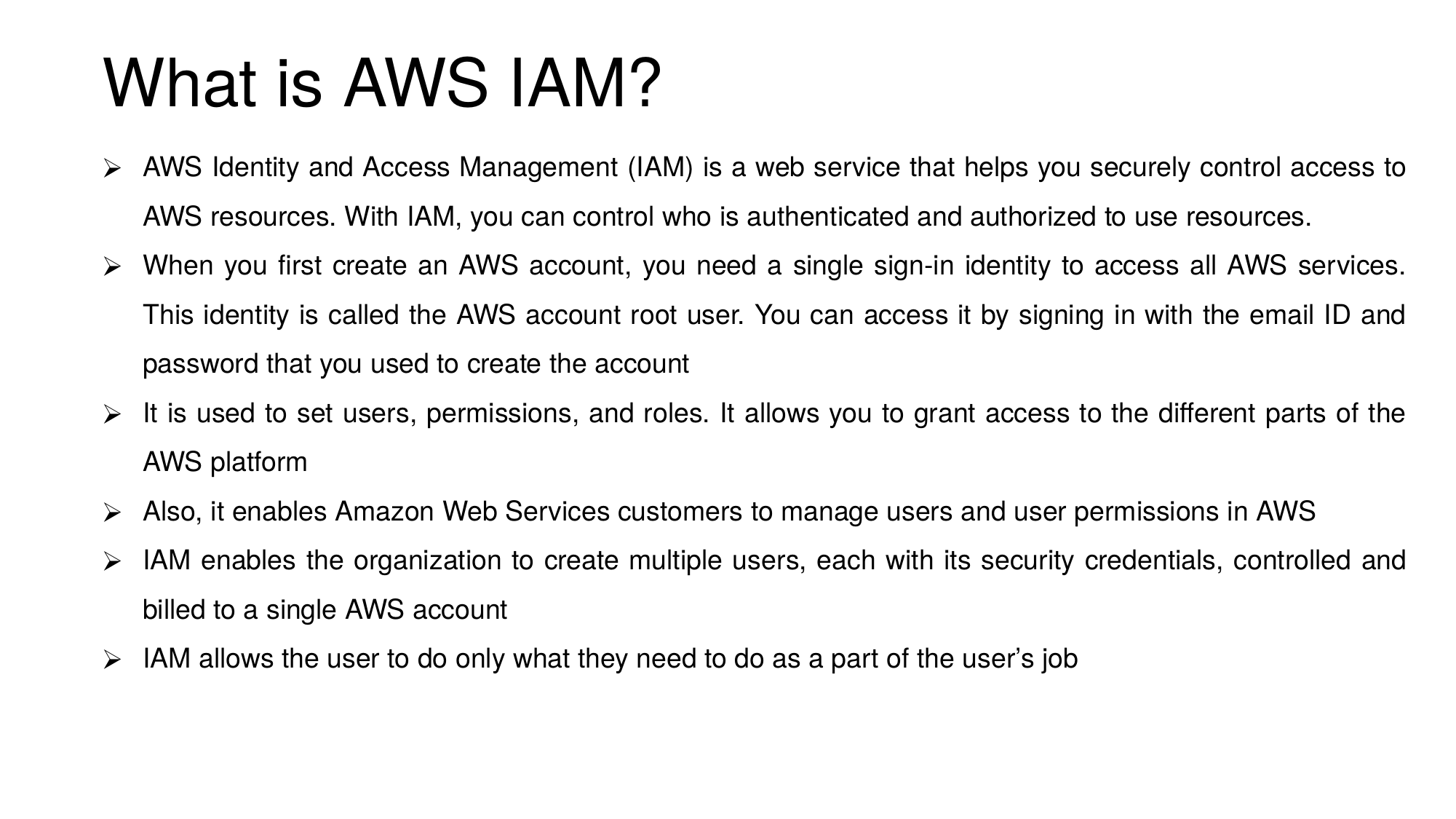

# What is AWS IAM?
AWS Identity and Access Management (IAM) is a web service that helps you securely control access to AWS resources. With IAM, you can control who is authenticated and authorized to use resources.
When you first create an AWS account, you need a single sign-in identity to access all AWS services. This identity is called the AWS account root user. You can access it by signing in with the email ID and password that you used to create the account
It is used to set users, permissions, and roles. It allows you to grant access to the different parts of the AWS platform
Also, it enables Amazon Web Services customers to manage users and user permissions in AWS
IAM enables the organization to create multiple users, each with its security credentials, controlled and billed to a single AWS account
IAM allows the user to do only what they need to do as a part of the user’s job